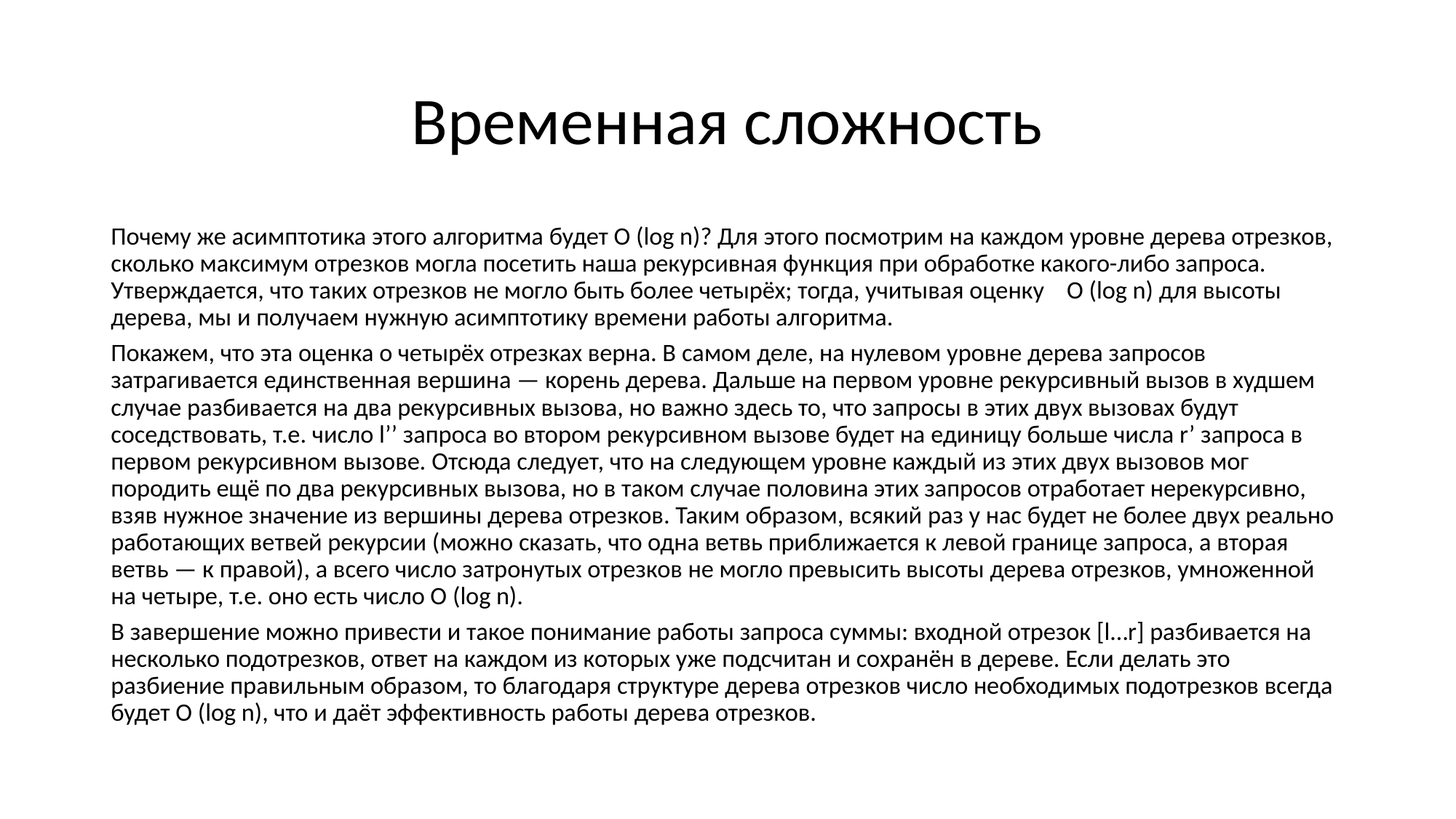

# Временная сложность
Почему же асимптотика этого алгоритма будет O (log n)? Для этого посмотрим на каждом уровне дерева отрезков, сколько максимум отрезков могла посетить наша рекурсивная функция при обработке какого-либо запроса. Утверждается, что таких отрезков не могло быть более четырёх; тогда, учитывая оценку    O (log n) для высоты дерева, мы и получаем нужную асимптотику времени работы алгоритма.
Покажем, что эта оценка о четырёх отрезках верна. В самом деле, на нулевом уровне дерева запросов затрагивается единственная вершина — корень дерева. Дальше на первом уровне рекурсивный вызов в худшем случае разбивается на два рекурсивных вызова, но важно здесь то, что запросы в этих двух вызовах будут соседствовать, т.е. число l’’ запроса во втором рекурсивном вызове будет на единицу больше числа r’ запроса в первом рекурсивном вызове. Отсюда следует, что на следующем уровне каждый из этих двух вызовов мог породить ещё по два рекурсивных вызова, но в таком случае половина этих запросов отработает нерекурсивно, взяв нужное значение из вершины дерева отрезков. Таким образом, всякий раз у нас будет не более двух реально работающих ветвей рекурсии (можно сказать, что одна ветвь приближается к левой границе запроса, а вторая ветвь — к правой), а всего число затронутых отрезков не могло превысить высоты дерева отрезков, умноженной на четыре, т.е. оно есть число O (log n).
В завершение можно привести и такое понимание работы запроса суммы: входной отрезок [l…r] разбивается на несколько подотрезков, ответ на каждом из которых уже подсчитан и сохранён в дереве. Если делать это разбиение правильным образом, то благодаря структуре дерева отрезков число необходимых подотрезков всегда будет O (log n), что и даёт эффективность работы дерева отрезков.